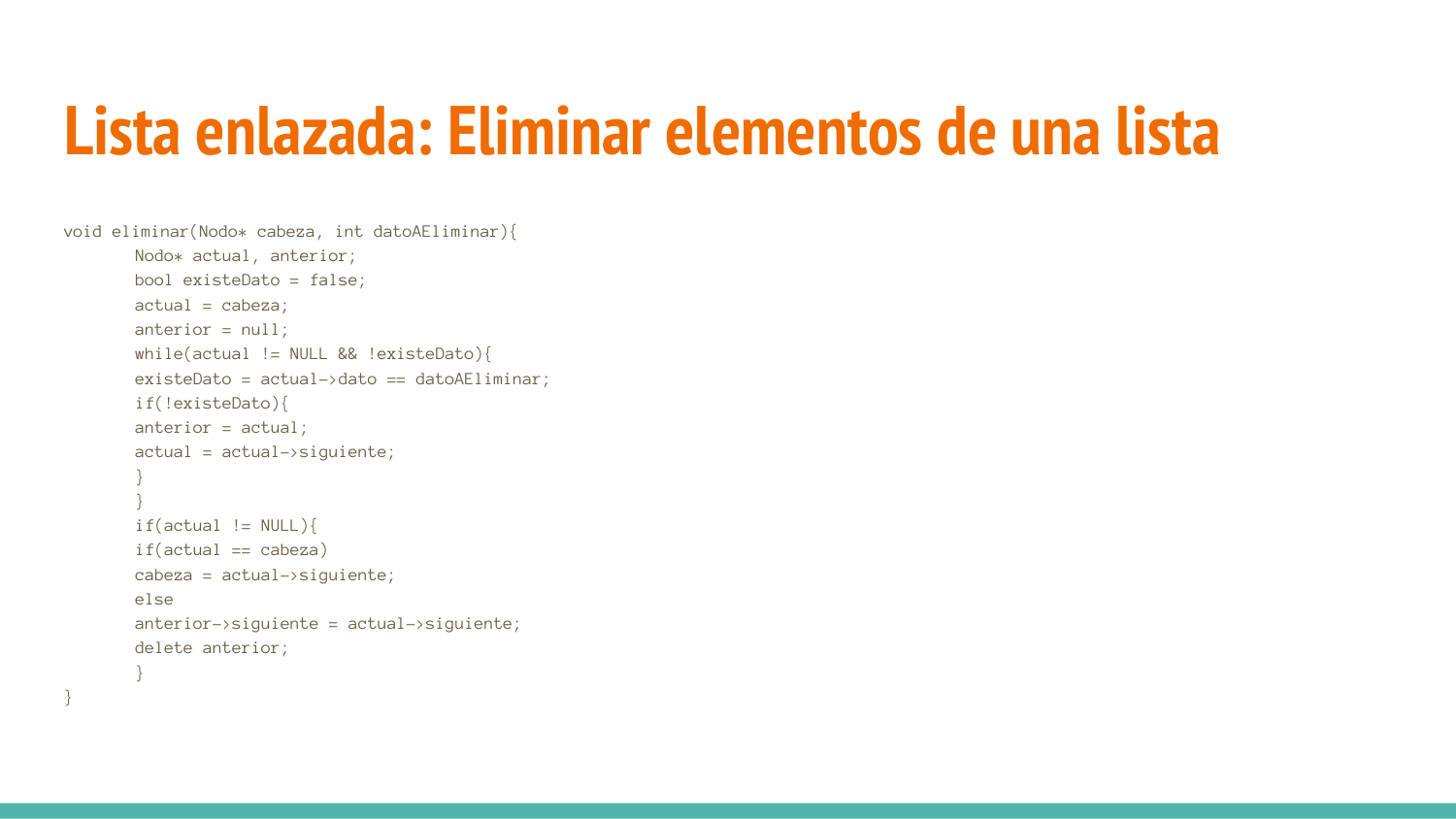

# Lista enlazada: Eliminar elementos de una lista
void eliminar(Nodo* cabeza, int datoAEliminar){
	Nodo* actual, anterior;
	bool existeDato = false;
	actual = cabeza;
	anterior = null;
	while(actual != NULL && !existeDato){
		existeDato = actual->dato == datoAEliminar;
		if(!existeDato){
			anterior = actual;
			actual = actual->siguiente;
		}
	}
	if(actual != NULL){
		if(actual == cabeza)
			cabeza = actual->siguiente;
		else
			anterior->siguiente = actual->siguiente;
		delete anterior;
	}
}